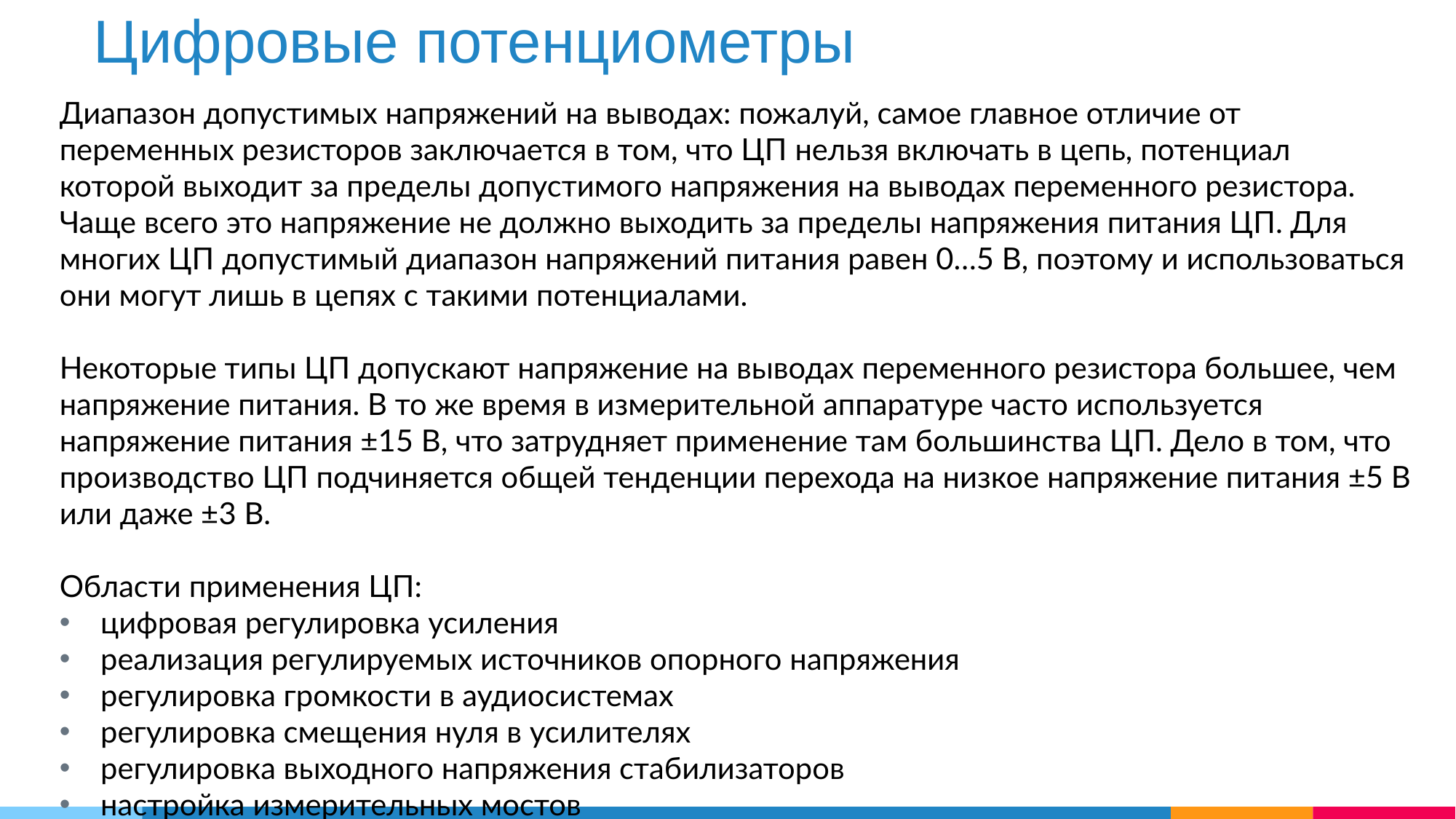

Цифровые потенциометры
Диапазон допустимых напряжений на выводах: пожалуй, самое главное отличие от переменных резисторов заключается в том, что ЦП нельзя включать в цепь, потенциал которой выходит за пределы допустимого напряжения на выводах переменного резистора.
Чаще всего это напряжение не должно выходить за пределы напряжения питания ЦП. Для многих ЦП допустимый диапазон напряжений питания равен 0…5 В, поэтому и использоваться они могут лишь в цепях с такими потенциалами.

Некоторые типы ЦП допускают напряжение на выводах переменного резистора большее, чем напряжение питания. В то же время в измерительной аппаратуре часто используется напряжение питания ±15 В, что затрудняет применение там большинства ЦП. Дело в том, что производство ЦП подчиняется общей тенденции перехода на низкое напряжение питания ±5 В или даже ±3 В.

Области применения ЦП:
цифровая регулировка усиления
реализация регулируемых источников опорного напряжения
регулировка громкости в аудиосистемах
регулировка смещения нуля в усилителях
регулировка выходного напряжения стабилизаторов
настройка измерительных мостов